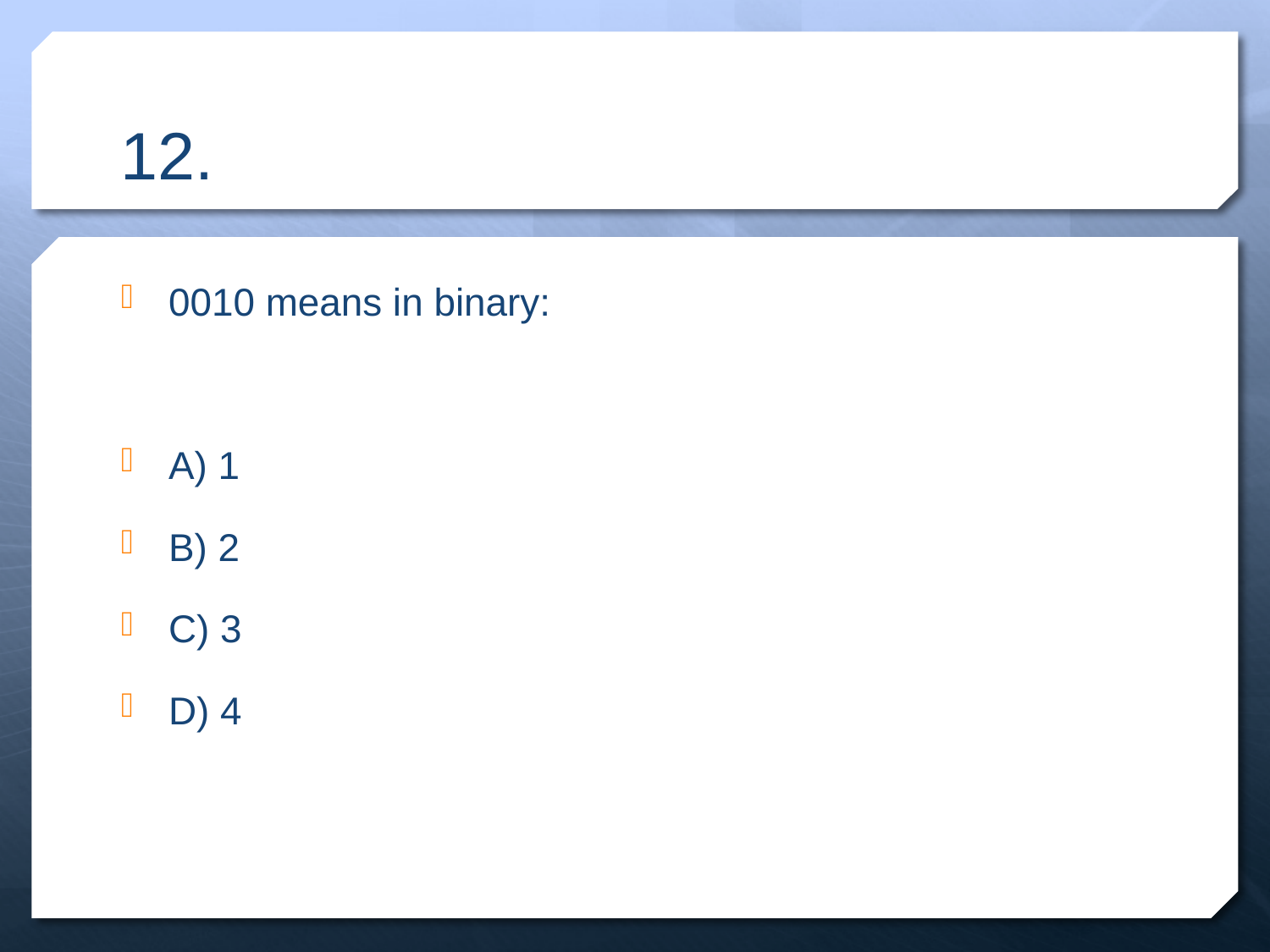

# 12.
0010 means in binary:

A) 1
B) 2
C) 3
D) 4